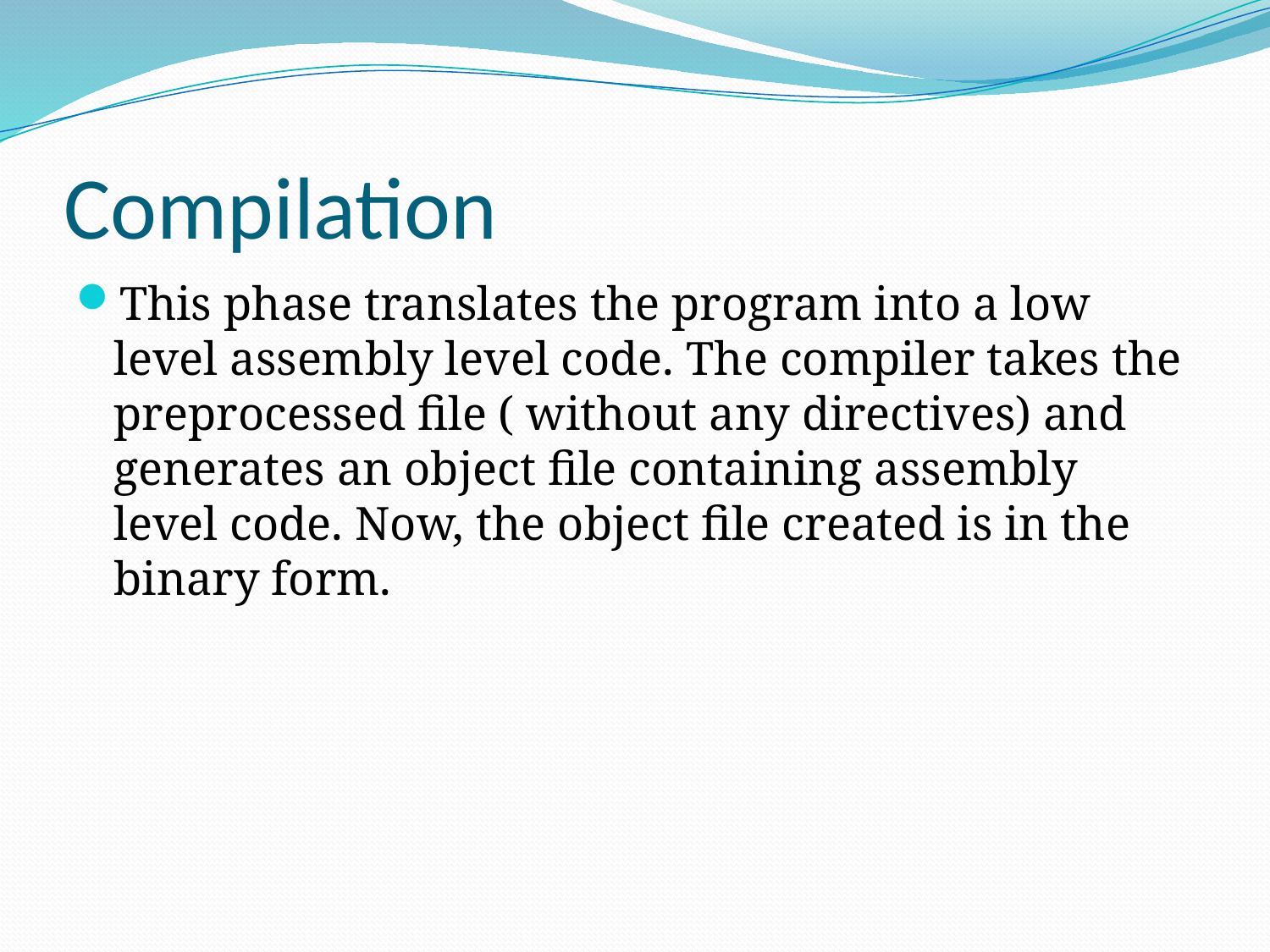

# Compilation
This phase translates the program into a low level assembly level code. The compiler takes the preprocessed file ( without any directives) and generates an object file containing assembly level code. Now, the object file created is in the binary form.